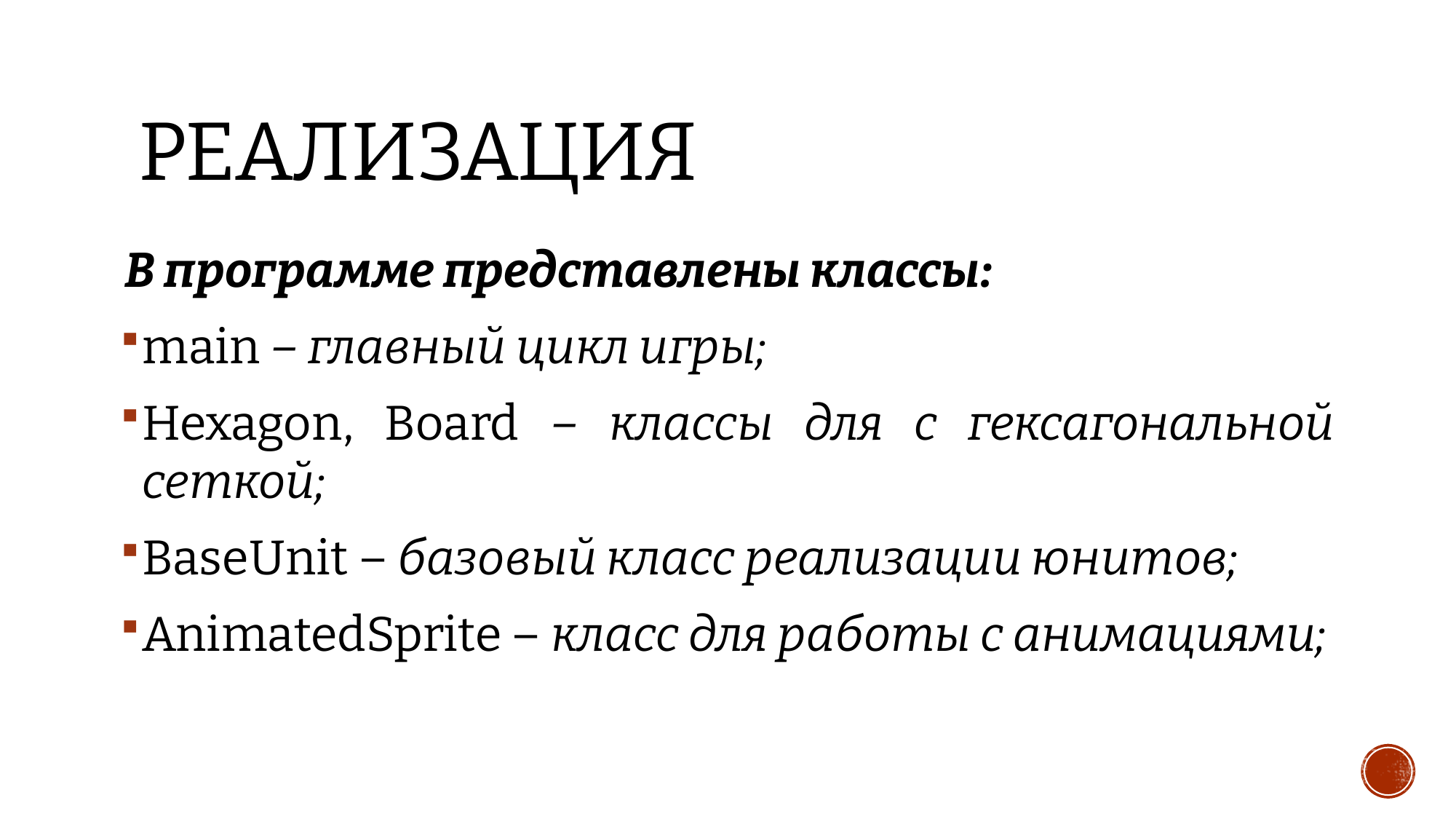

# Реализация
В программе представлены классы:
main – главный цикл игры;
Hexagon, Board – классы для с гексагональной сеткой;
BaseUnit – базовый класс реализации юнитов;
AnimatedSprite – класс для работы с анимациями;